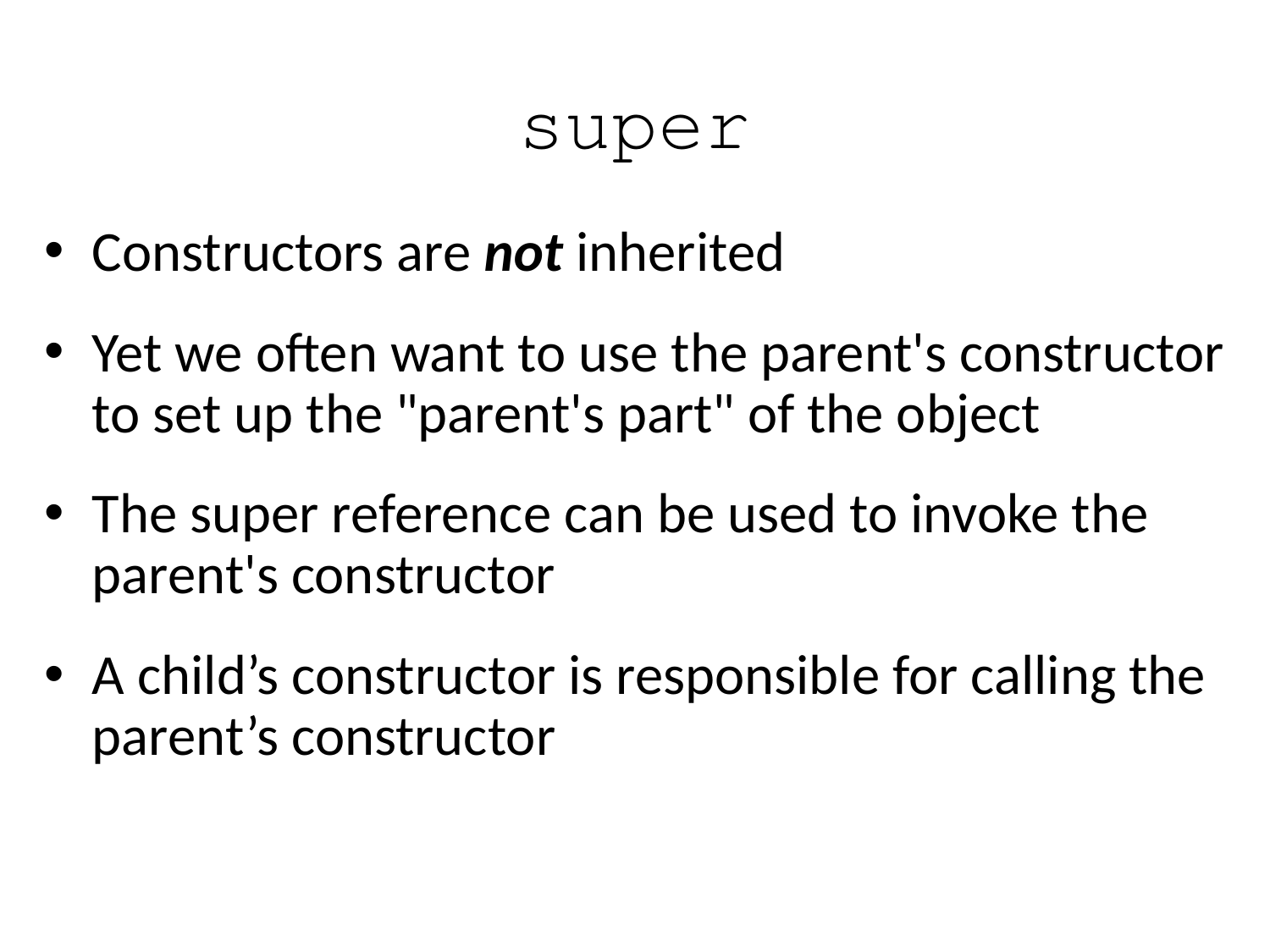

# super
Constructors are not inherited
Yet we often want to use the parent's constructor to set up the "parent's part" of the object
The super reference can be used to invoke the parent's constructor
A child’s constructor is responsible for calling the parent’s constructor